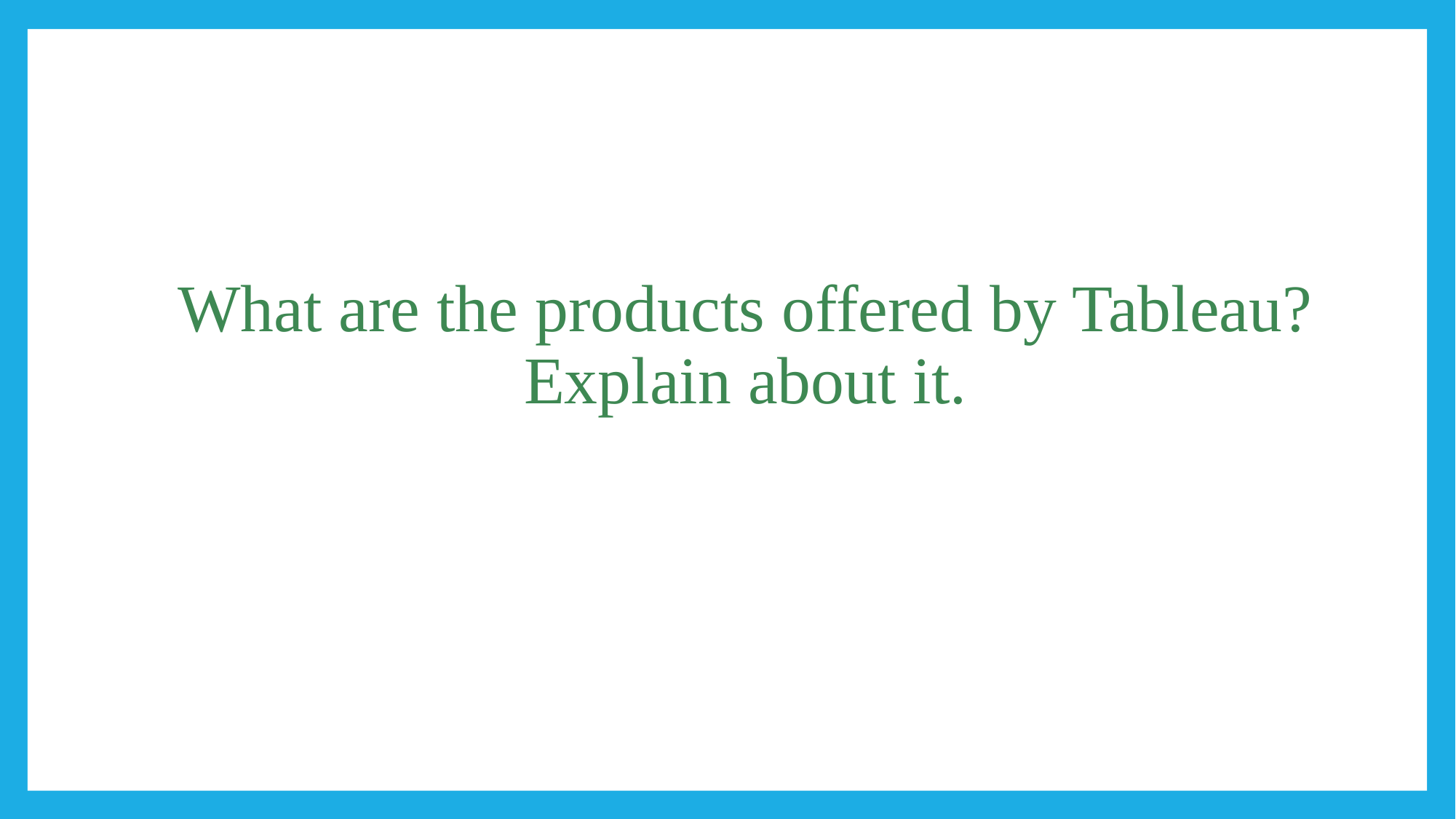

# What are the products offered by Tableau? Explain about it.